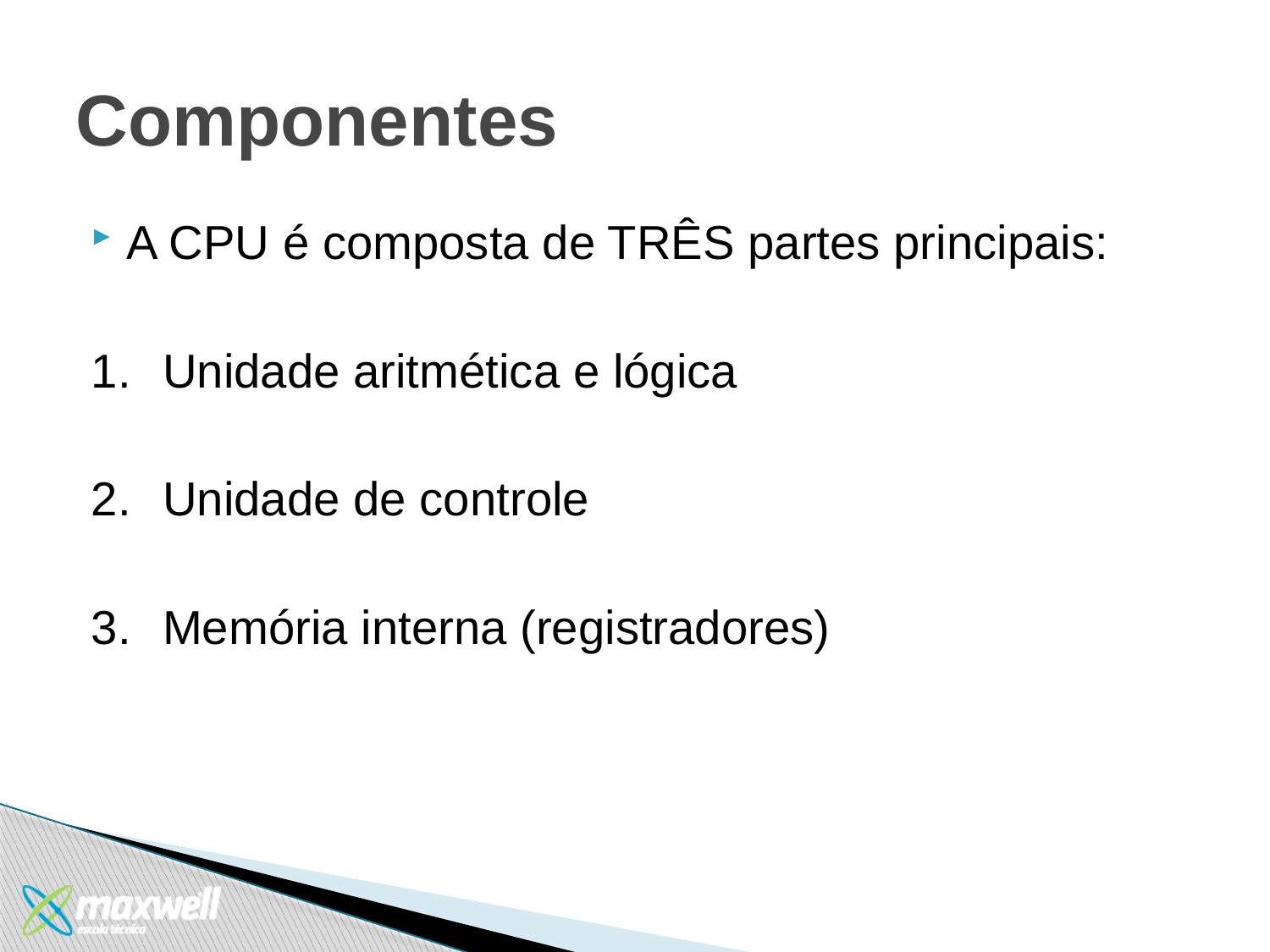

# Componentes
A CPU é composta de TRÊS partes principais:

Unidade aritmética e lógica

Unidade de controle

Memória interna (registradores)